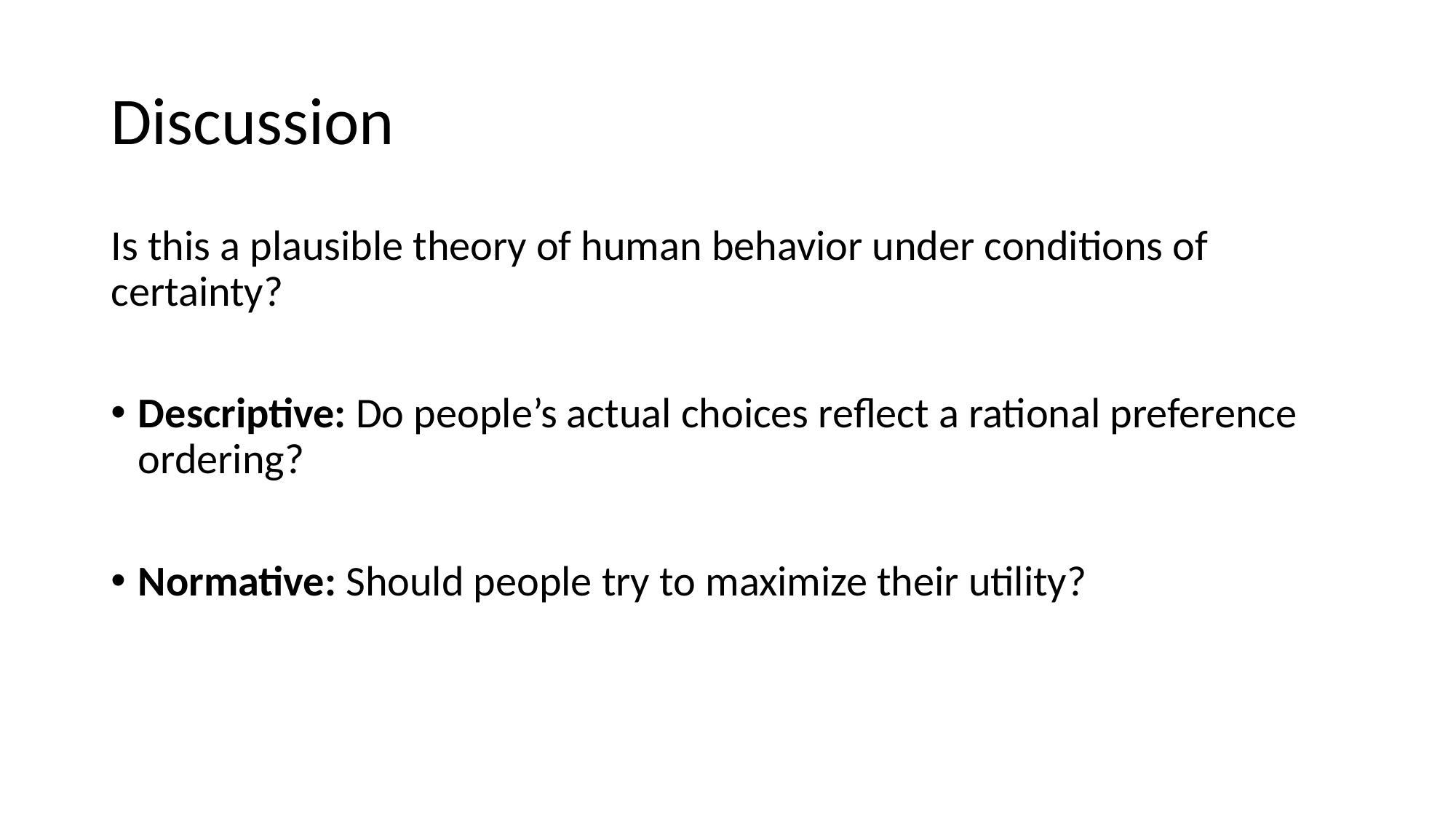

# Discussion
Is this a plausible theory of human behavior under conditions of certainty?

Descriptive: Do people’s actual choices reflect a rational preference ordering?

Normative: Should people try to maximize their utility?